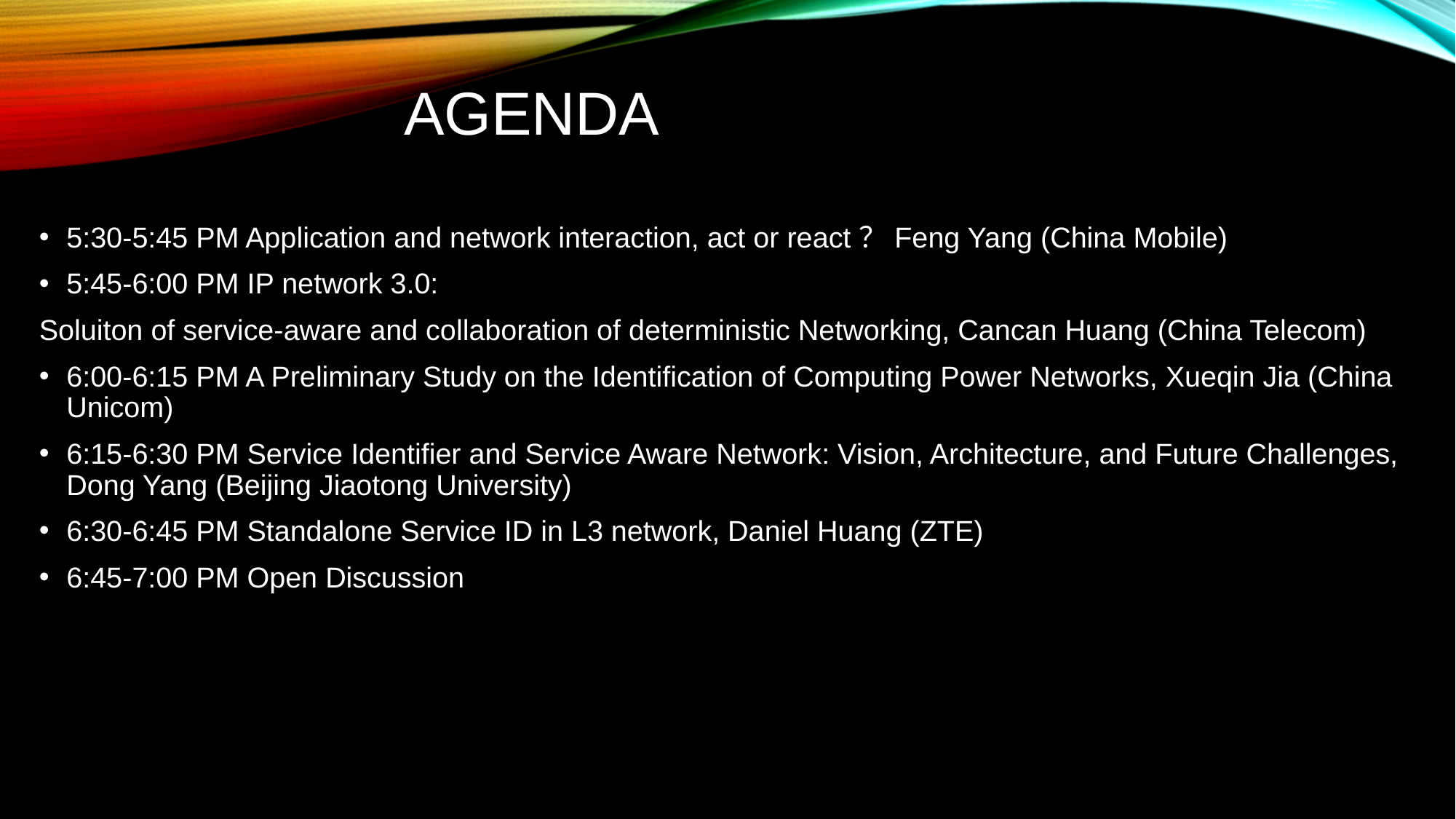

# Agenda
5:30-5:45 PM Application and network interaction, act or react？Feng Yang (China Mobile)
5:45-6:00 PM IP network 3.0:
Soluiton of service-aware and collaboration of deterministic Networking, Cancan Huang (China Telecom)
6:00-6:15 PM A Preliminary Study on the Identification of Computing Power Networks, Xueqin Jia (China Unicom)
6:15-6:30 PM Service Identifier and Service Aware Network: Vision, Architecture, and Future Challenges, Dong Yang (Beijing Jiaotong University)
6:30-6:45 PM Standalone Service ID in L3 network, Daniel Huang (ZTE)
6:45-7:00 PM Open Discussion